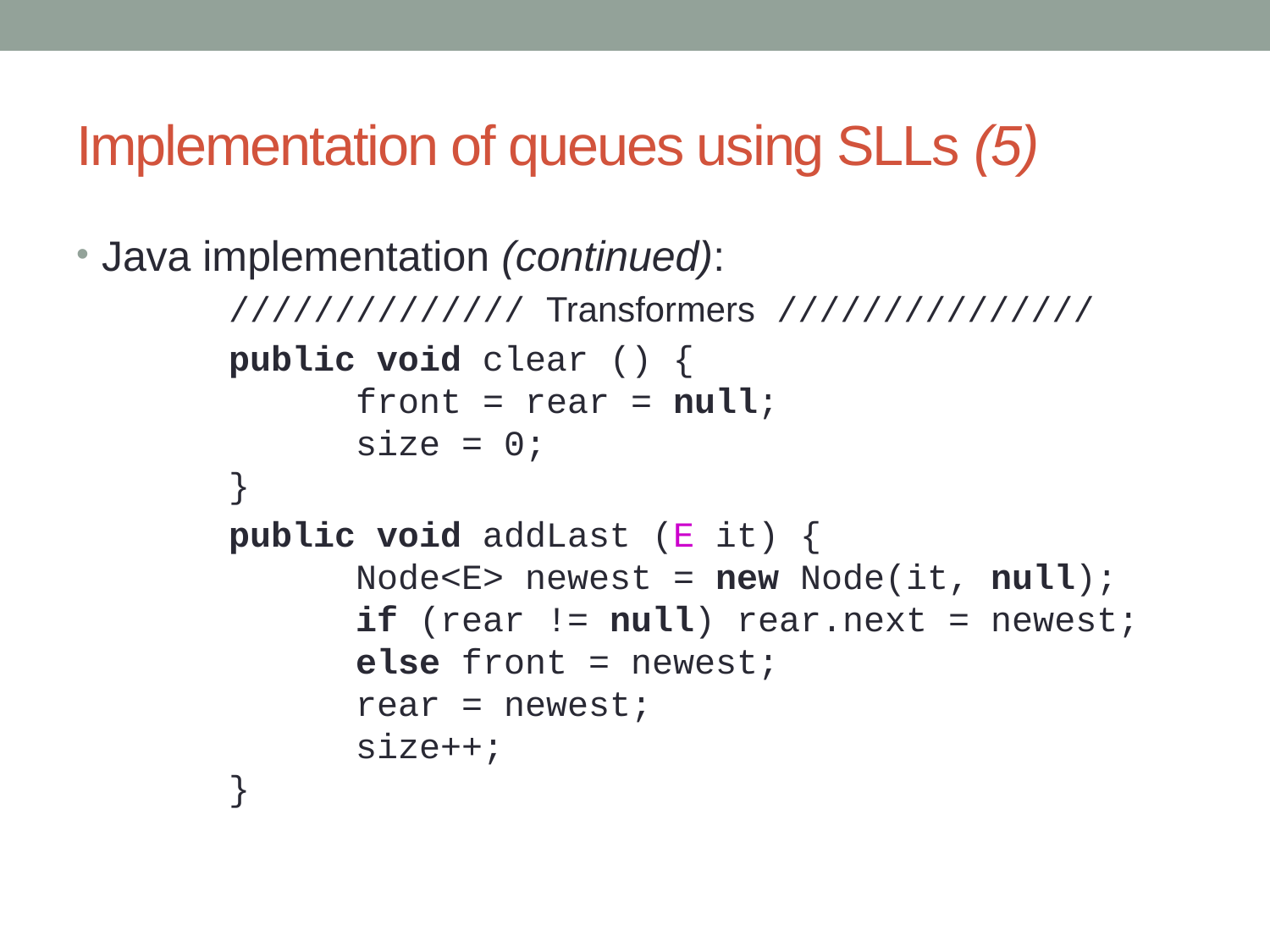

# Implementation of queues using SLLs (5)
Java implementation (continued):
		////////////// Transformers ///////////////
		public void clear () {
		front = rear = null;
		size = 0;
	}
		public void addLast (E it) {
		Node<E> newest = new Node(it, null);
		if (rear != null) rear.next = newest;
		else front = newest;
		rear = newest;
		size++;
	}